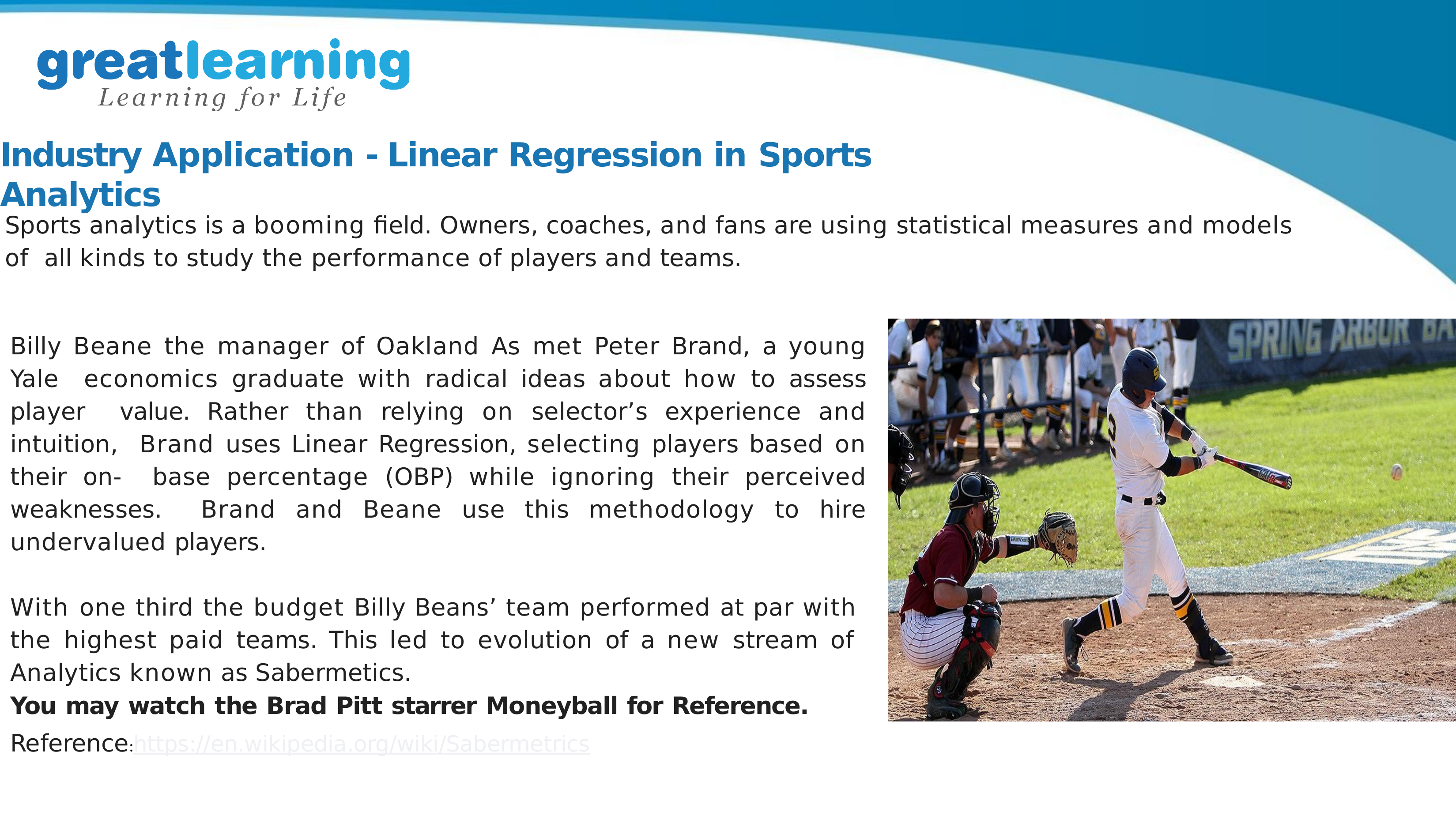

# Industry Application - Linear Regression in Sports Analytics
Sports analytics is a booming field. Owners, coaches, and fans are using statistical measures and models of  all kinds to study the performance of players and teams.

Billy Beane the manager of Oakland As met Peter Brand, a young Yale  economics graduate with radical ideas about how to assess player  value. Rather than relying on selector’s experience and intuition,  Brand uses Linear Regression, selecting players based on their on-  base percentage (OBP) while ignoring their perceived weaknesses.  Brand and Beane use this methodology to hire undervalued players.

With one third the budget Billy Beans’ team performed at par with  the highest paid teams. This led to evolution of a new stream of  Analytics known as Sabermetics.
You may watch the Brad Pitt starrer Moneyball for Reference.

Reference:https://en.wikipedia.org/wiki/Sabermetrics
Proprietary content. ©Great Learning. All Rights Reserved. Unauthorized use or distribution prohibited.